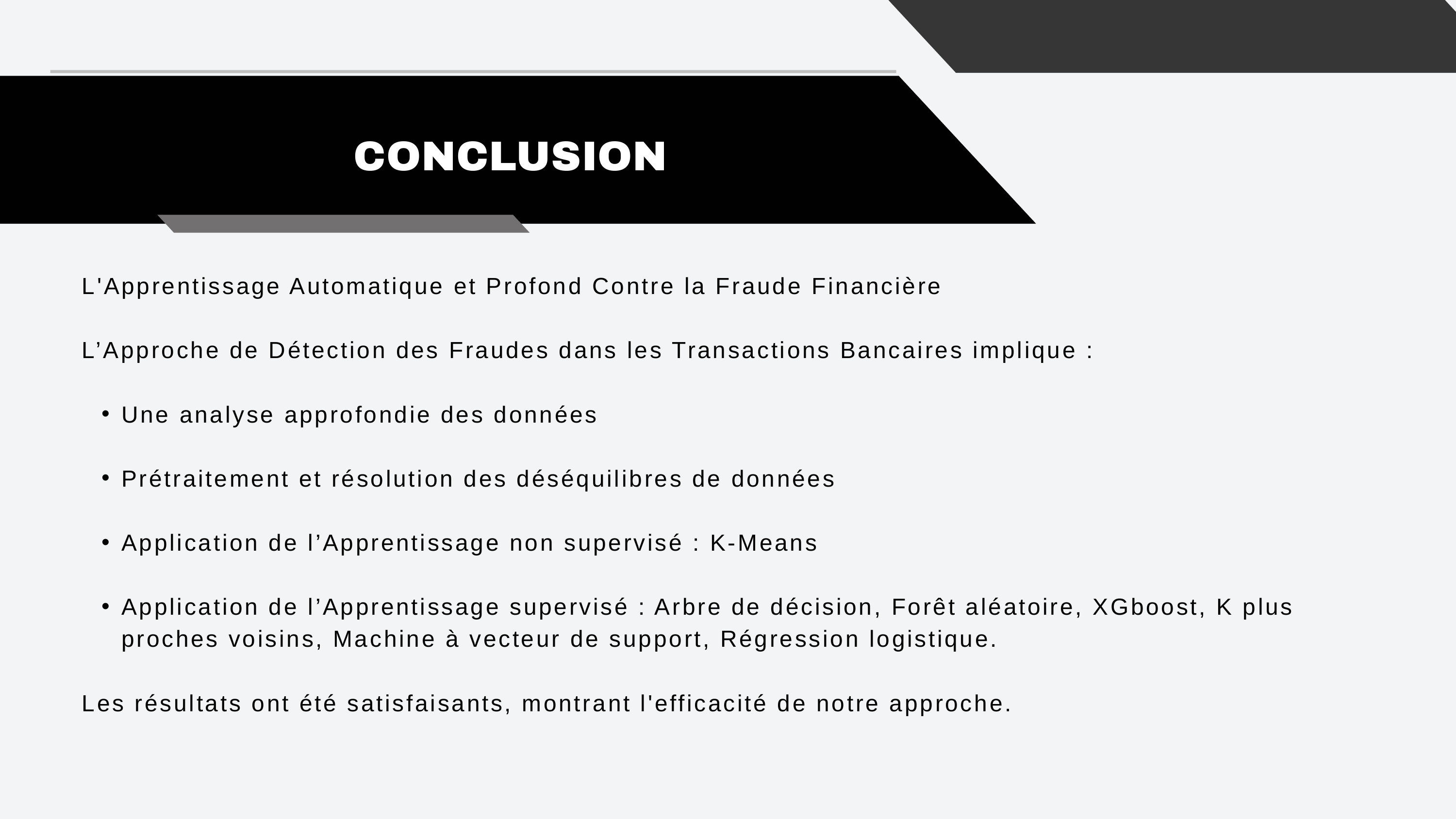

CONCLUSION

L'Apprentissage Automatique et Profond Contre la Fraude Financière

L’Approche de Détection des Fraudes dans les Transactions Bancaires implique :

Une analyse approfondie des données

Prétraitement et résolution des déséquilibres de données

Application de l’Apprentissage non supervisé : K-Means

Application de l’Apprentissage supervisé : Arbre de décision, Forêt aléatoire, XGboost, K plus proches voisins, Machine à vecteur de support, Régression logistique.

Les résultats ont été satisfaisants, montrant l'efficacité de notre approche.